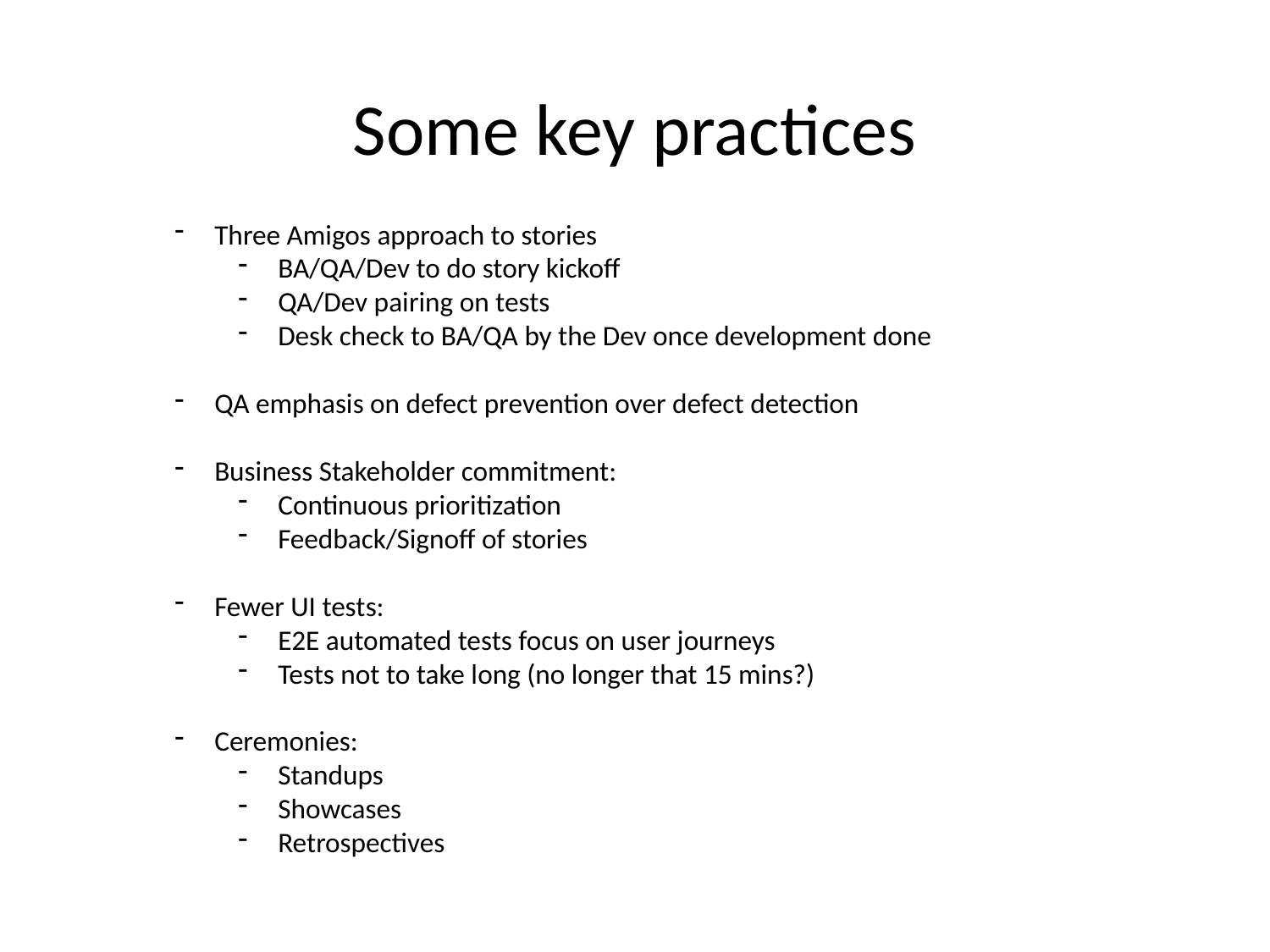

# Some key practices
Three Amigos approach to stories
BA/QA/Dev to do story kickoff
QA/Dev pairing on tests
Desk check to BA/QA by the Dev once development done

QA emphasis on defect prevention over defect detection

Business Stakeholder commitment:
Continuous prioritization
Feedback/Signoff of stories

Fewer UI tests:
E2E automated tests focus on user journeys
Tests not to take long (no longer that 15 mins?)

Ceremonies:
Standups
Showcases
Retrospectives